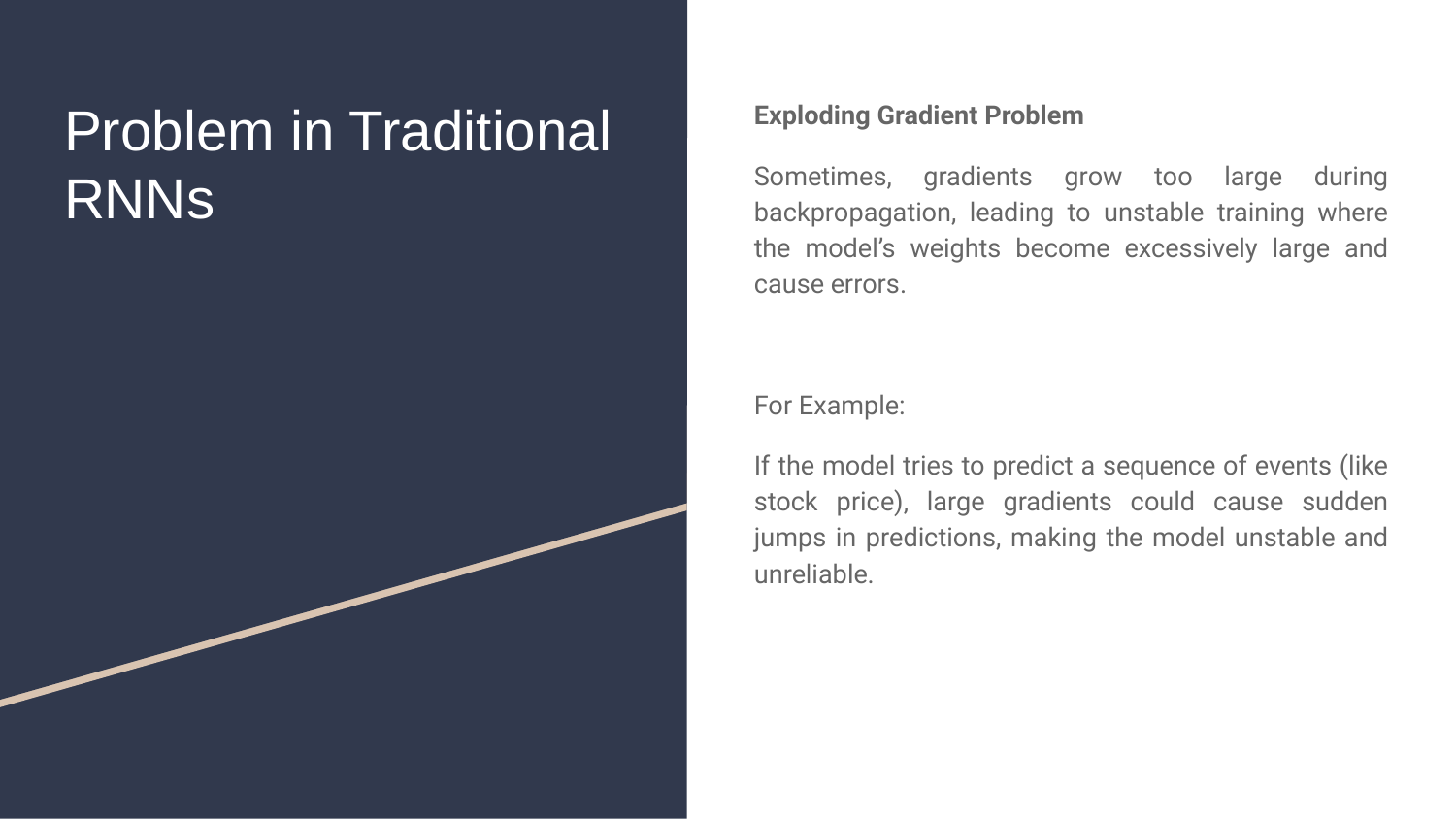

# Problem in Traditional RNNs

Exploding Gradient Problem
Sometimes, gradients grow too large during backpropagation, leading to unstable training where the model’s weights become excessively large and cause errors.

For Example:
If the model tries to predict a sequence of events (like stock price), large gradients could cause sudden jumps in predictions, making the model unstable and unreliable.